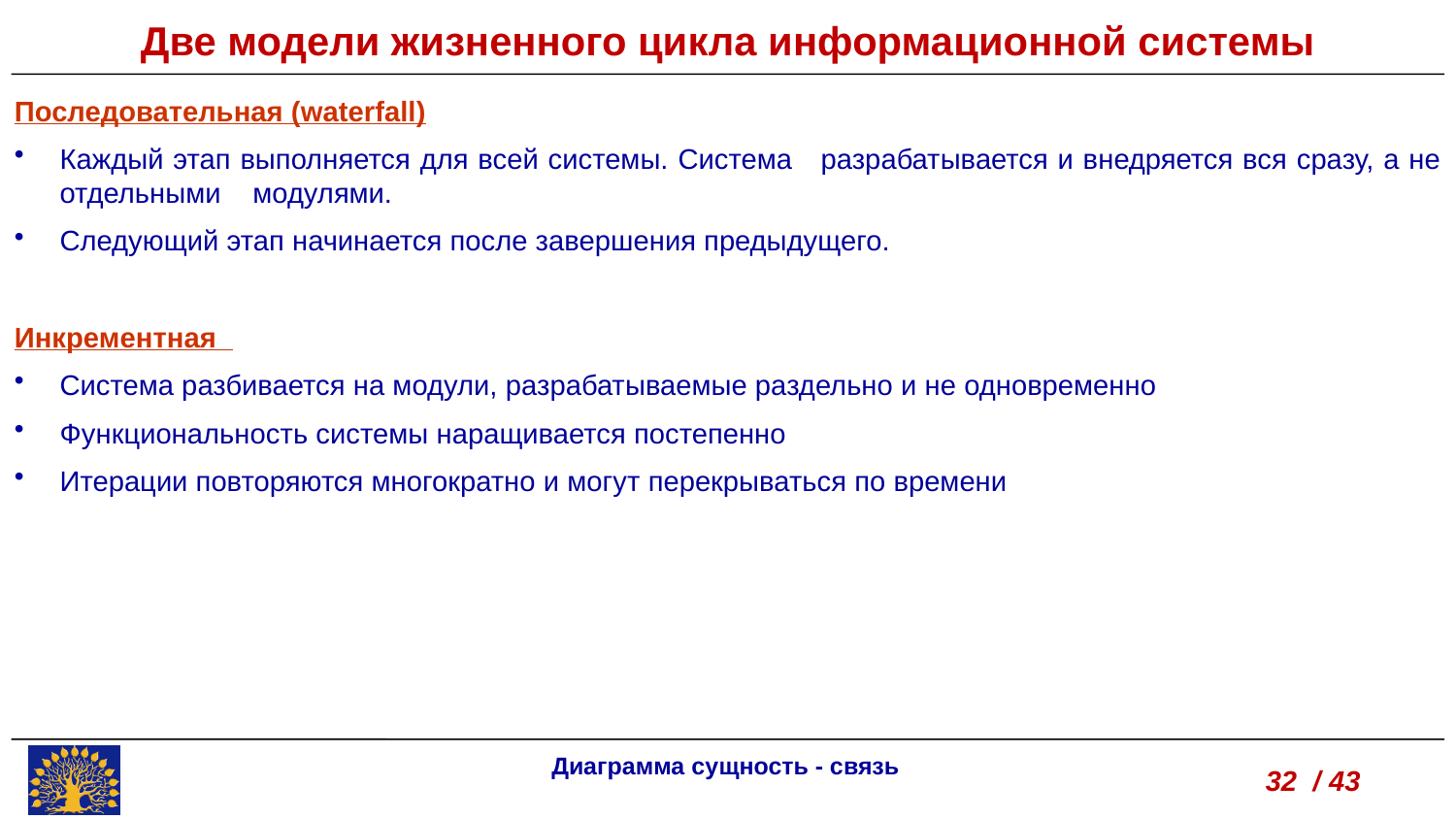

Две модели жизненного цикла информационной системы
Последовательная (waterfall)
Каждый этап выполняется для всей системы. Система   разрабатывается и внедряется вся сразу, а не отдельными    модулями.
Следующий этап начинается после завершения предыдущего.

Инкрементная
Система разбивается на модули, разрабатываемые раздельно и не одновременно
Функциональность системы наращивается постепенно
Итерации повторяются многократно и могут перекрываться по времени